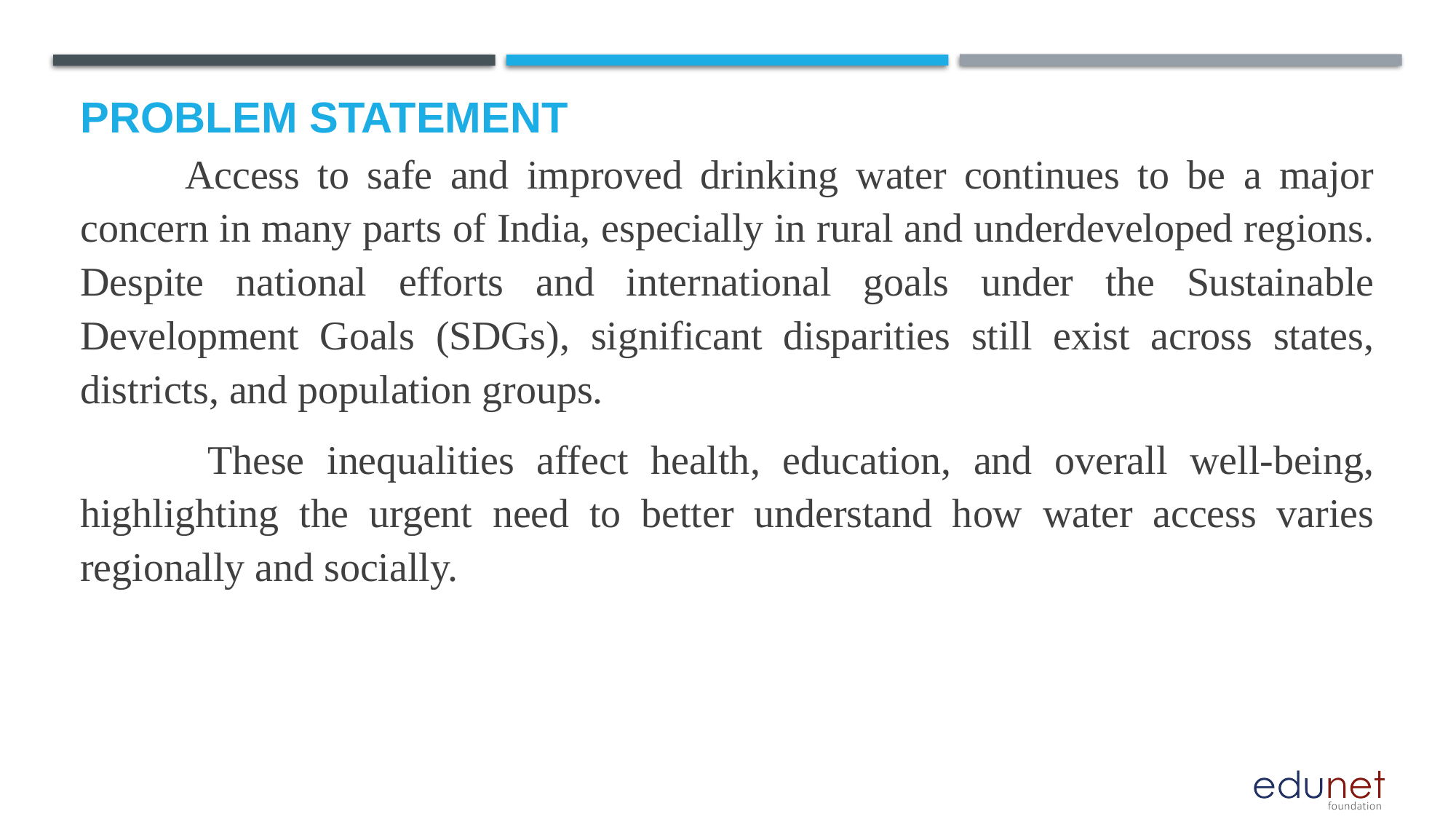

# Problem Statement
	Access to safe and improved drinking water continues to be a major concern in many parts of India, especially in rural and underdeveloped regions. Despite national efforts and international goals under the Sustainable Development Goals (SDGs), significant disparities still exist across states, districts, and population groups.
	 These inequalities affect health, education, and overall well-being, highlighting the urgent need to better understand how water access varies regionally and socially.